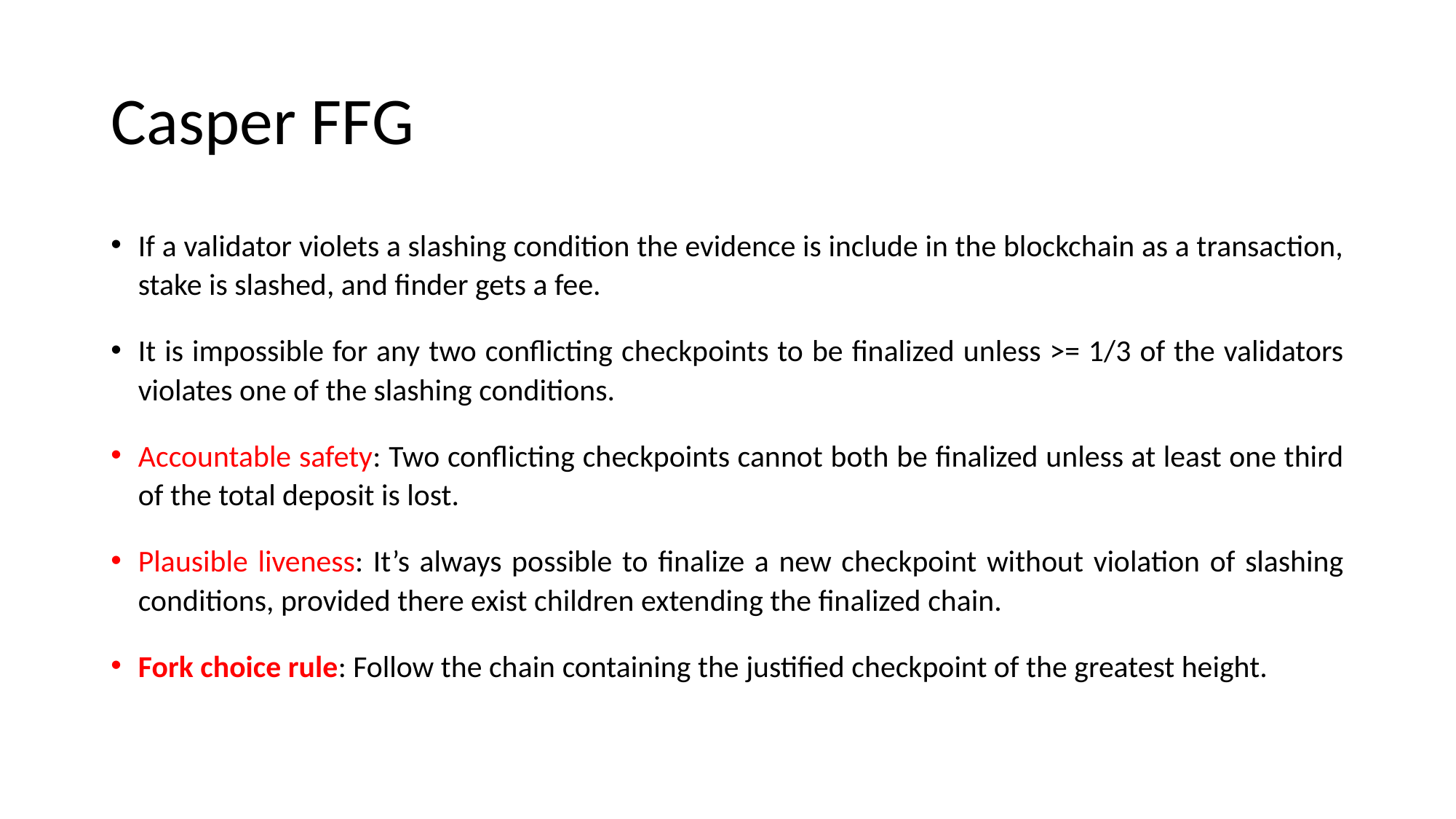

# Casper FFG
If a validator violets a slashing condition the evidence is include in the blockchain as a transaction, stake is slashed, and finder gets a fee.
It is impossible for any two conflicting checkpoints to be finalized unless >= 1/3 of the validators violates one of the slashing conditions.
Accountable safety: Two conflicting checkpoints cannot both be finalized unless at least one third of the total deposit is lost.
Plausible liveness: It’s always possible to finalize a new checkpoint without violation of slashing conditions, provided there exist children extending the finalized chain.
Fork choice rule: Follow the chain containing the justified checkpoint of the greatest height.